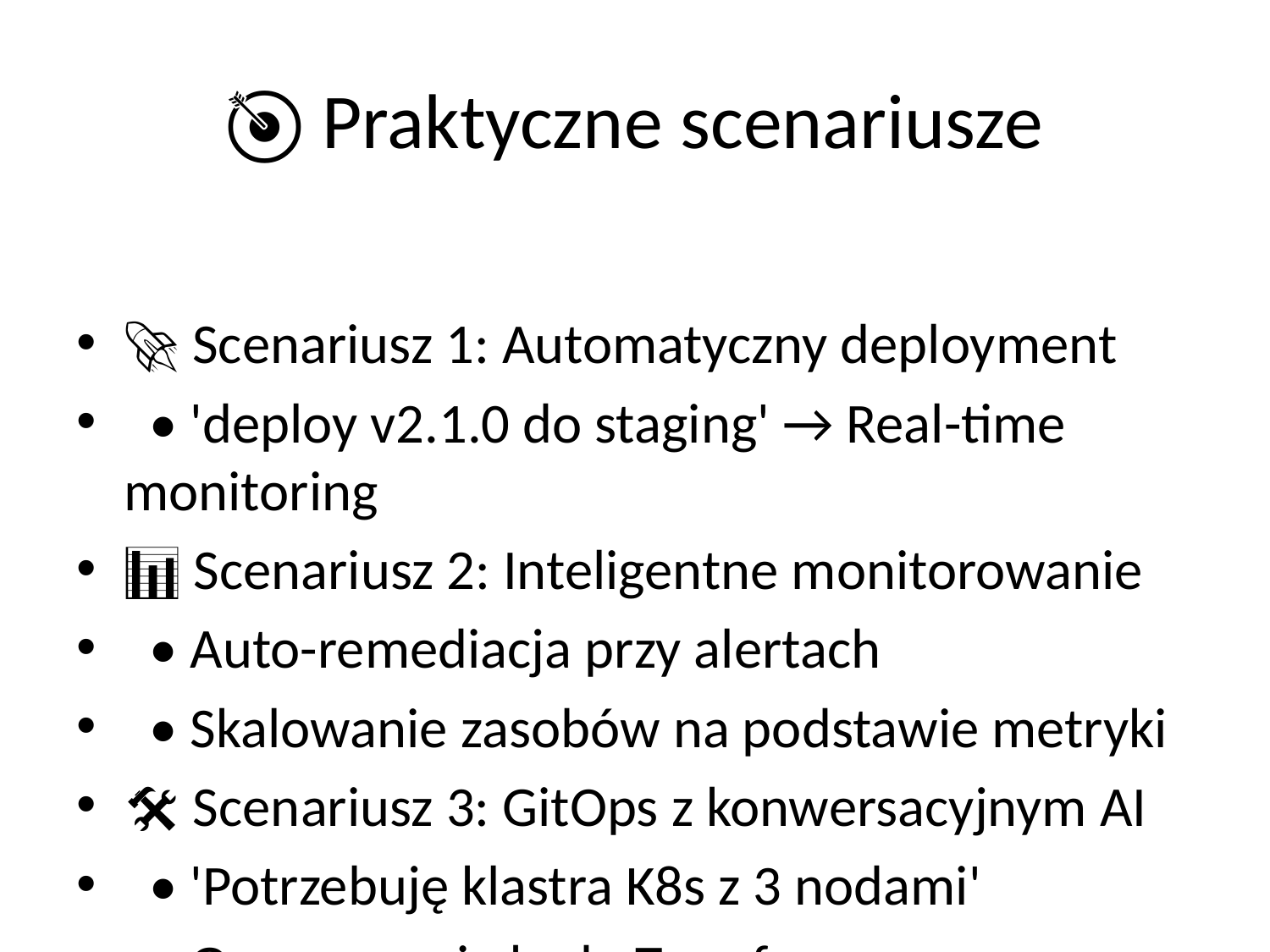

# 🎯 Praktyczne scenariusze

🚀 Scenariusz 1: Automatyczny deployment
  • 'deploy v2.1.0 do staging' → Real-time monitoring
📊 Scenariusz 2: Inteligentne monitorowanie
  • Auto-remediacja przy alertach
  • Skalowanie zasobów na podstawie metryki
🛠️ Scenariusz 3: GitOps z konwersacyjnym AI
  • 'Potrzebuję klastra K8s z 3 nodami'
  • Generowanie kodu Terraform
📝 Scenariusz 4: Zarządzanie incydentami
  • Tworzenie zadań z alertami
  • Automatyczne przypisywanie zespołów